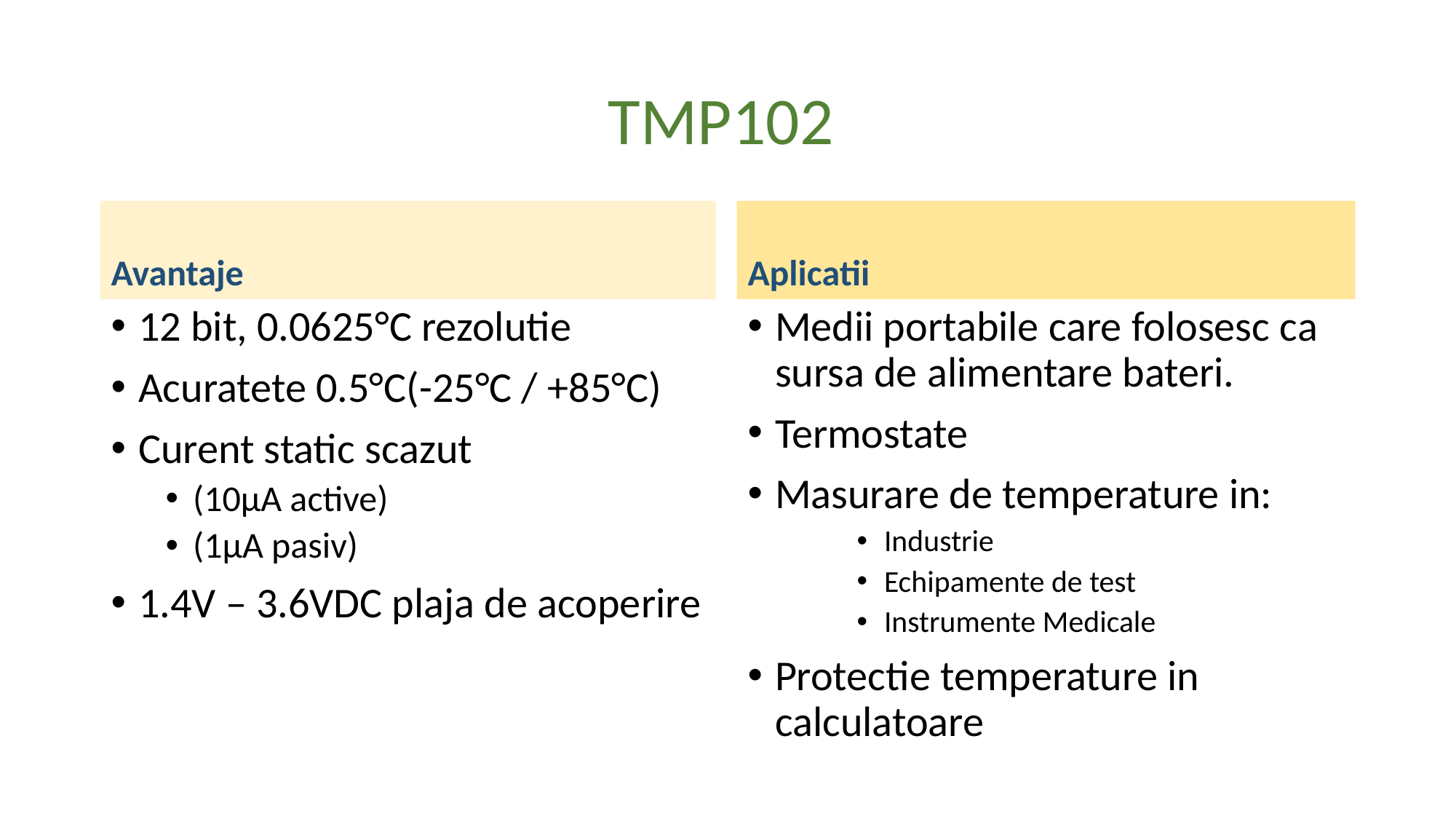

# TMP102
Avantaje
Aplicatii
Medii portabile care folosesc ca sursa de alimentare bateri.
Termostate
Masurare de temperature in:
Industrie
Echipamente de test
Instrumente Medicale
Protectie temperature in calculatoare
12 bit, 0.0625°C rezolutie
Acuratete 0.5°C(-25°C / +85°C)
Curent static scazut
(10µA active)
(1µA pasiv)
1.4V – 3.6VDC plaja de acoperire